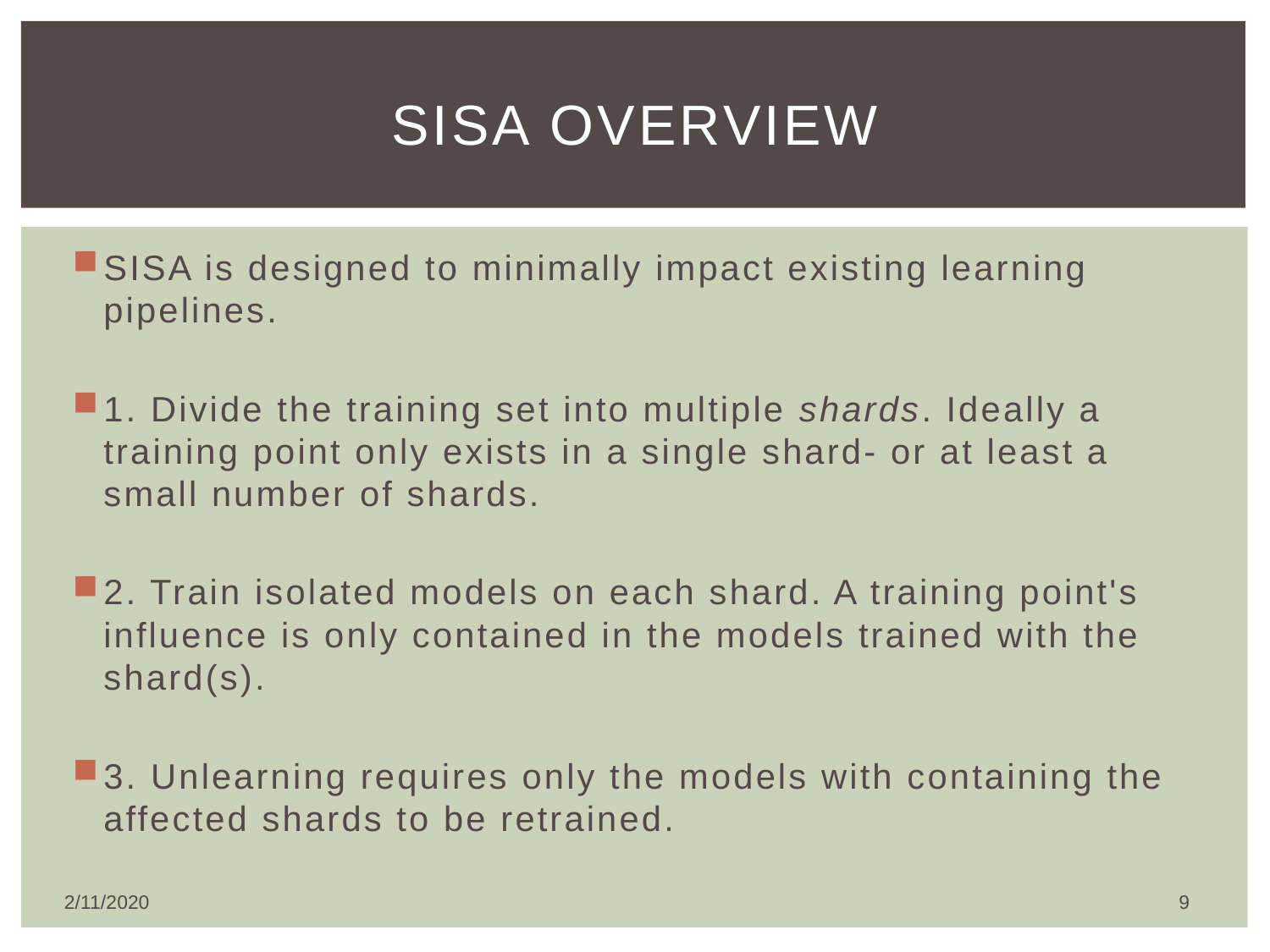

# Sisa overview
SISA is designed to minimally impact existing learning pipelines.

1. Divide the training set into multiple shards. Ideally a training point only exists in a single shard- or at least a small number of shards.

2. Train isolated models on each shard. A training point's influence is only contained in the models trained with the shard(s).

3. Unlearning requires only the models with containing the affected shards to be retrained.
9
2/11/2020